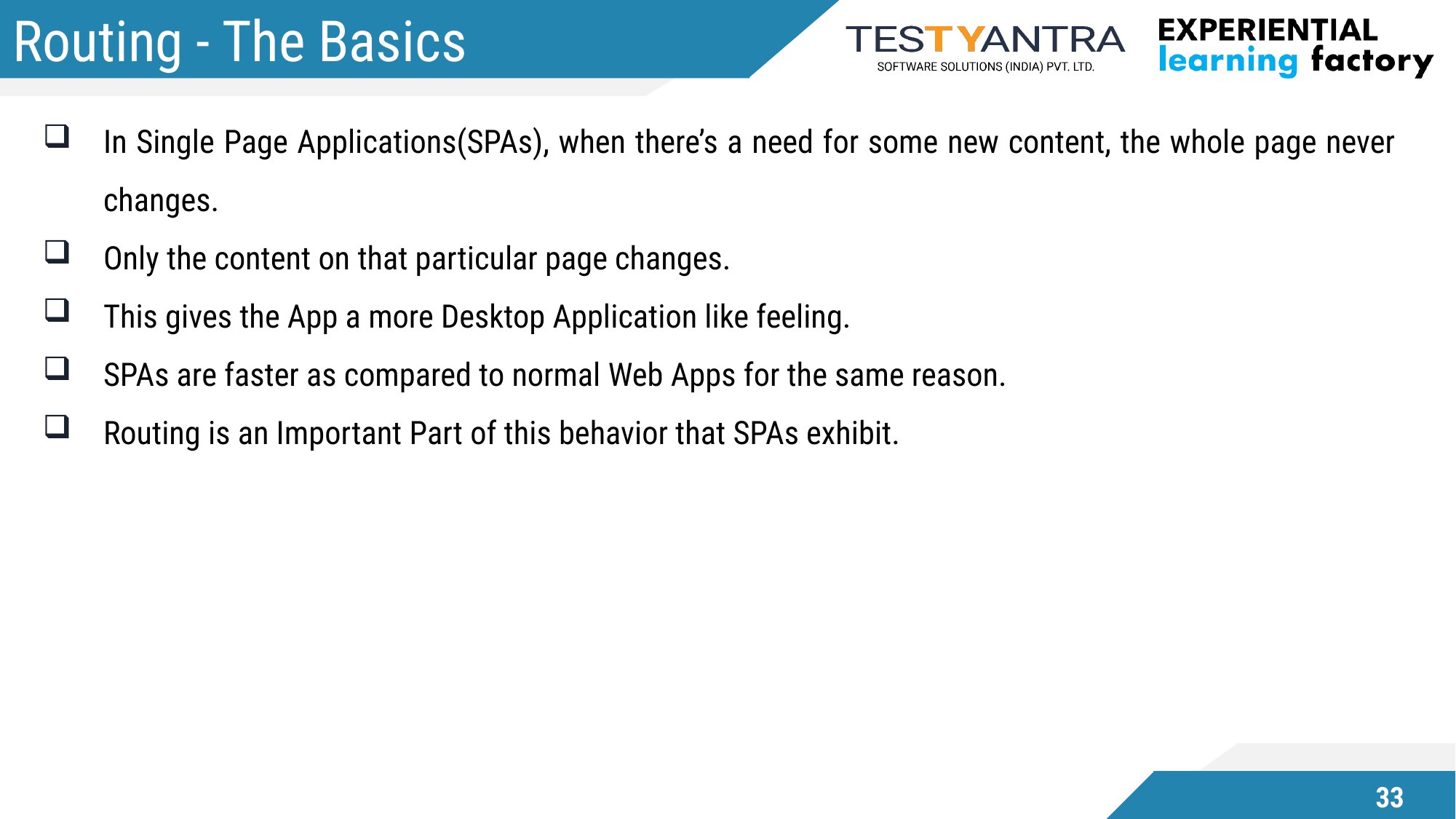

# Routing - The Basics
In Single Page Applications(SPAs), when there’s a need for some new content, the whole page never changes.
Only the content on that particular page changes.
This gives the App a more Desktop Application like feeling.
SPAs are faster as compared to normal Web Apps for the same reason.
Routing is an Important Part of this behavior that SPAs exhibit.
33